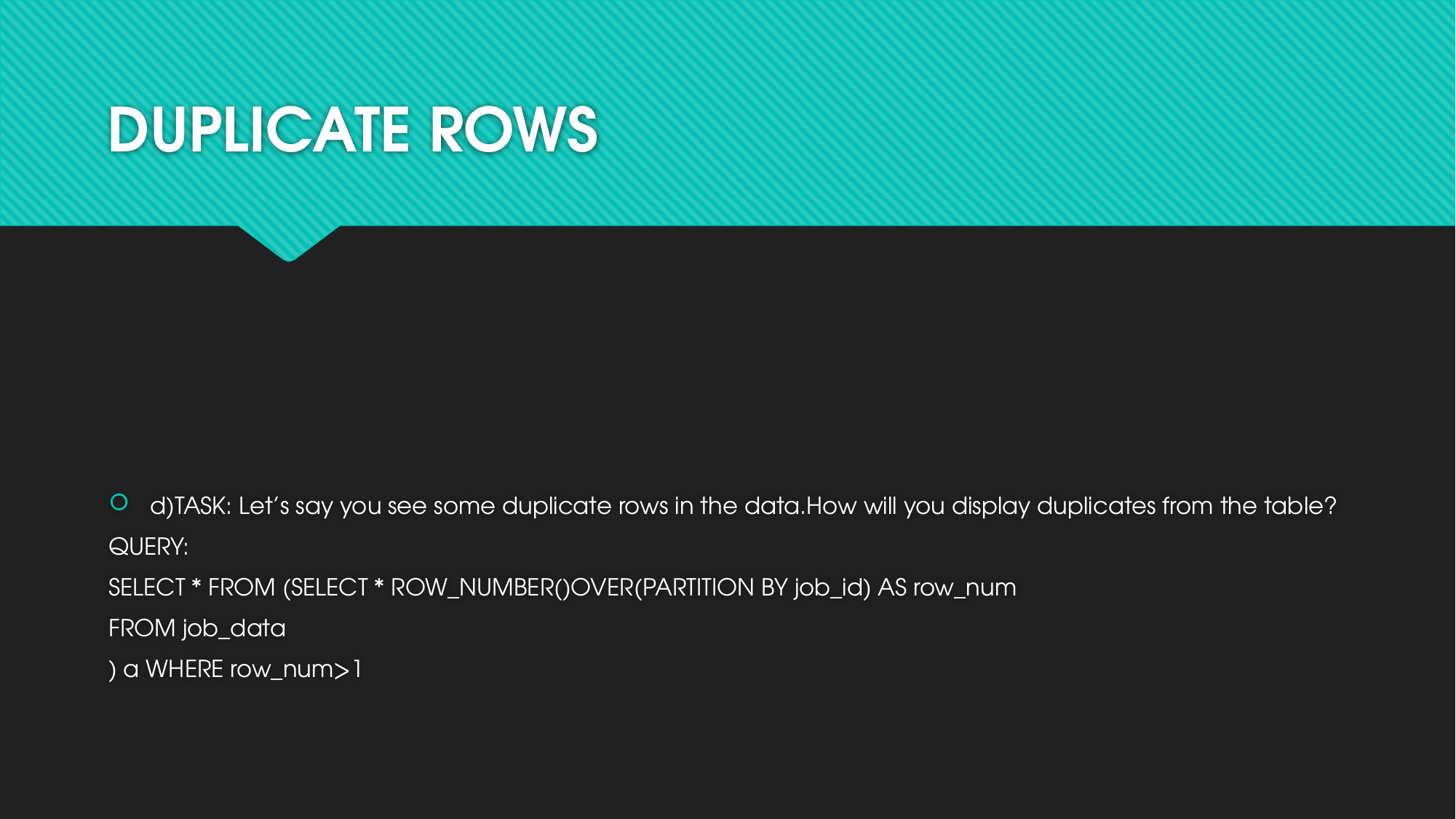

# DUPLICATE ROWS

d)TASK: Let’s say you see some duplicate rows in the data.How will you display duplicates from the table?
QUERY:
SELECT * FROM (SELECT * ROW_NUMBER()OVER(PARTITION BY job_id) AS row_num
FROM job_data
) a WHERE row_num>1